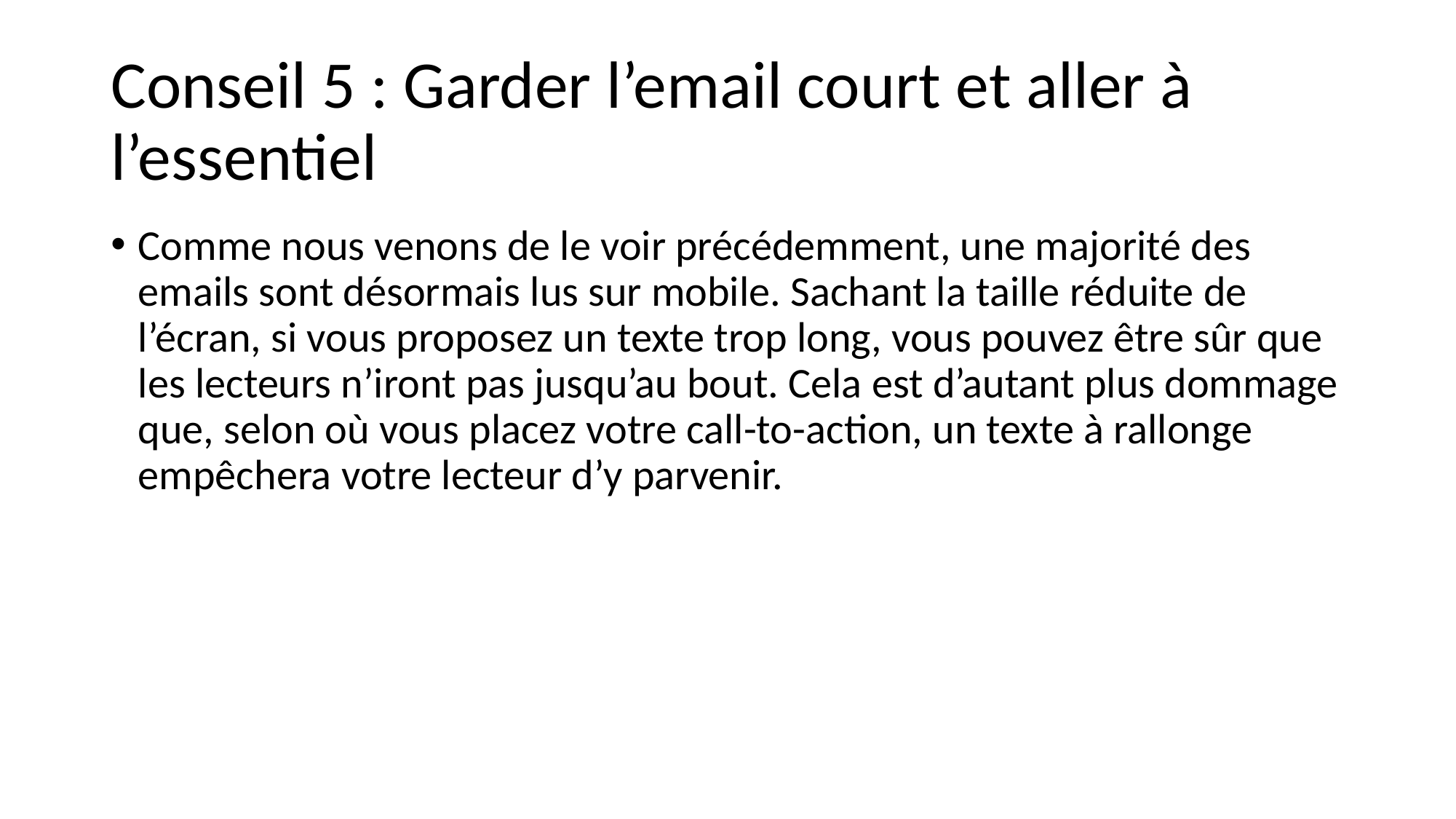

# Conseil 5 : Garder l’email court et aller à l’essentiel
Comme nous venons de le voir précédemment, une majorité des emails sont désormais lus sur mobile. Sachant la taille réduite de l’écran, si vous proposez un texte trop long, vous pouvez être sûr que les lecteurs n’iront pas jusqu’au bout. Cela est d’autant plus dommage que, selon où vous placez votre call-to-action, un texte à rallonge empêchera votre lecteur d’y parvenir.